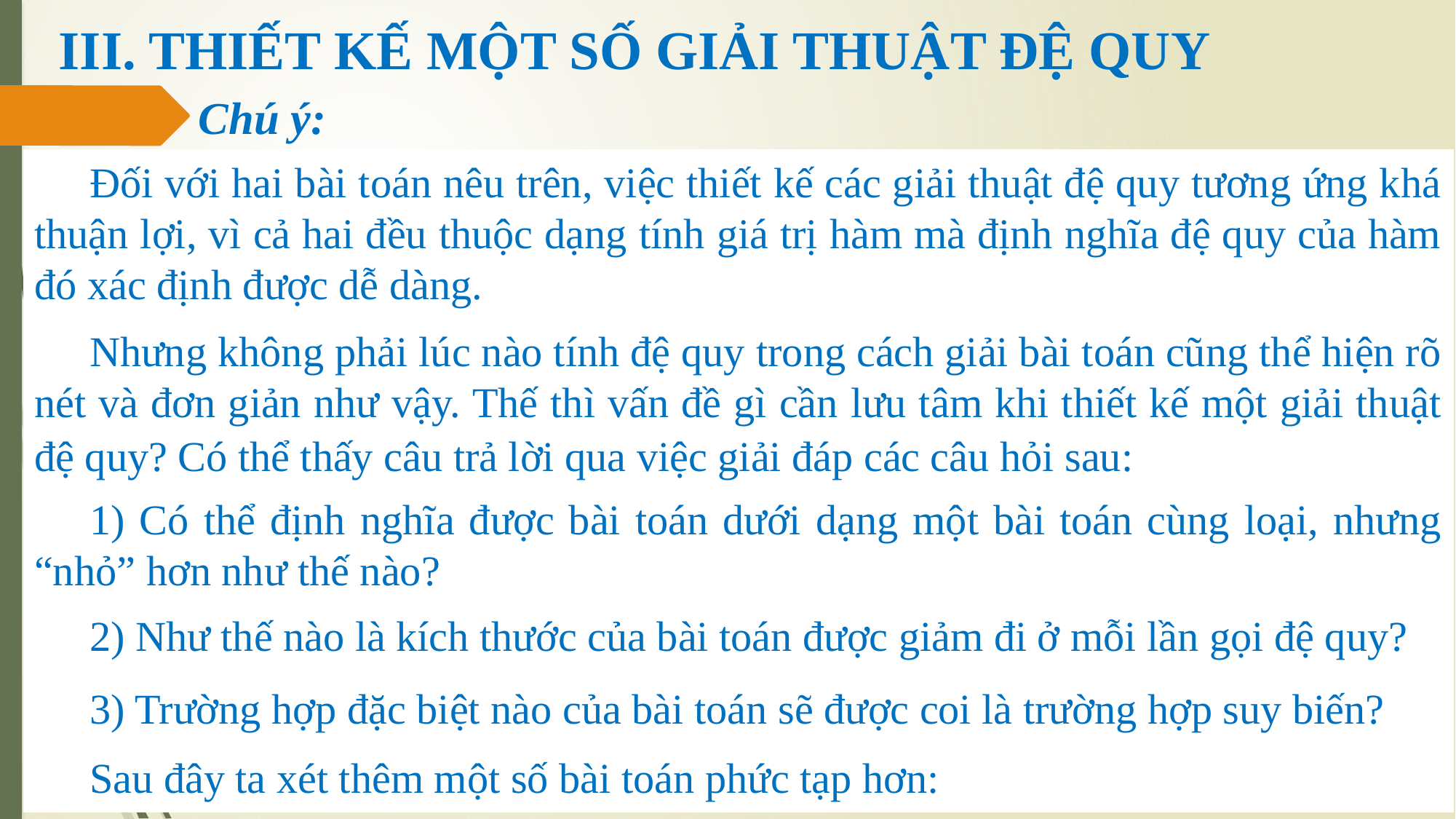

# III. THIẾT KẾ MỘT SỐ GIẢI THUẬT ĐỆ QUY
Chú ý:
Đối với hai bài toán nêu trên, việc thiết kế các giải thuật đệ quy tương ứng khá thuận lợi, vì cả hai đều thuộc dạng tính giá trị hàm mà định nghĩa đệ quy của hàm đó xác định được dễ dàng.
Nhưng không phải lúc nào tính đệ quy trong cách giải bài toán cũng thể hiện rõ nét và đơn giản như vậy. Thế thì vấn đề gì cần lưu tâm khi thiết kế một giải thuật đệ quy? Có thể thấy câu trả lời qua việc giải đáp các câu hỏi sau:
1) Có thể định nghĩa được bài toán dưới dạng một bài toán cùng loại, nhưng “nhỏ” hơn như thế nào?
2) Như thế nào là kích thước của bài toán được giảm đi ở mỗi lần gọi đệ quy?
3) Trường hợp đặc biệt nào của bài toán sẽ được coi là trường hợp suy biến?
Sau đây ta xét thêm một số bài toán phức tạp hơn: